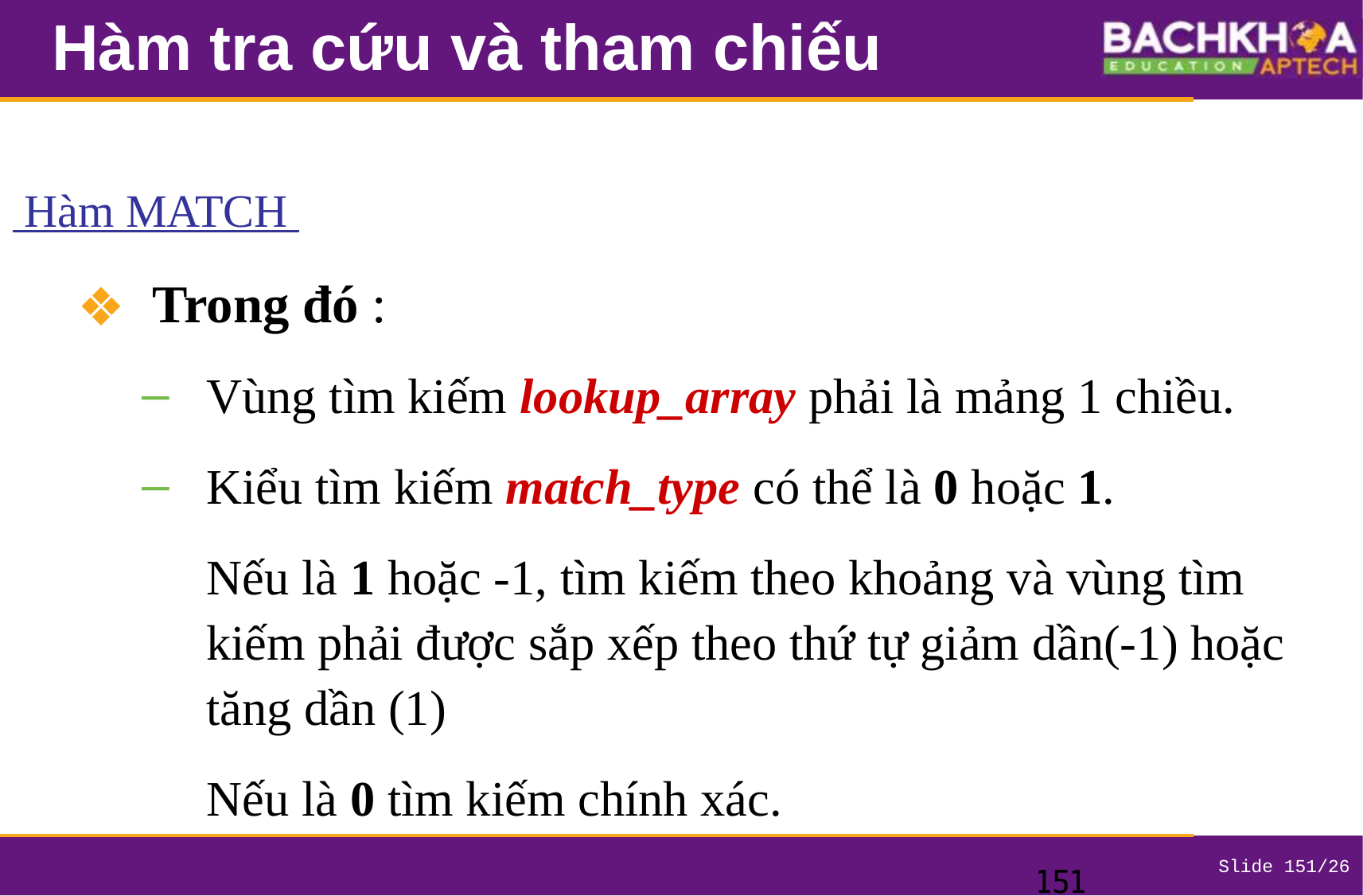

# Hàm tra cứu và tham chiếu
 Hàm MATCH
Trong đó :
Vùng tìm kiếm lookup_array phải là mảng 1 chiều.
Kiểu tìm kiếm match_type có thể là 0 hoặc 1.
	Nếu là 1 hoặc -1, tìm kiếm theo khoảng và vùng tìm kiếm phải được sắp xếp theo thứ tự giảm dần(-1) hoặc tăng dần (1)
	Nếu là 0 tìm kiếm chính xác.
151